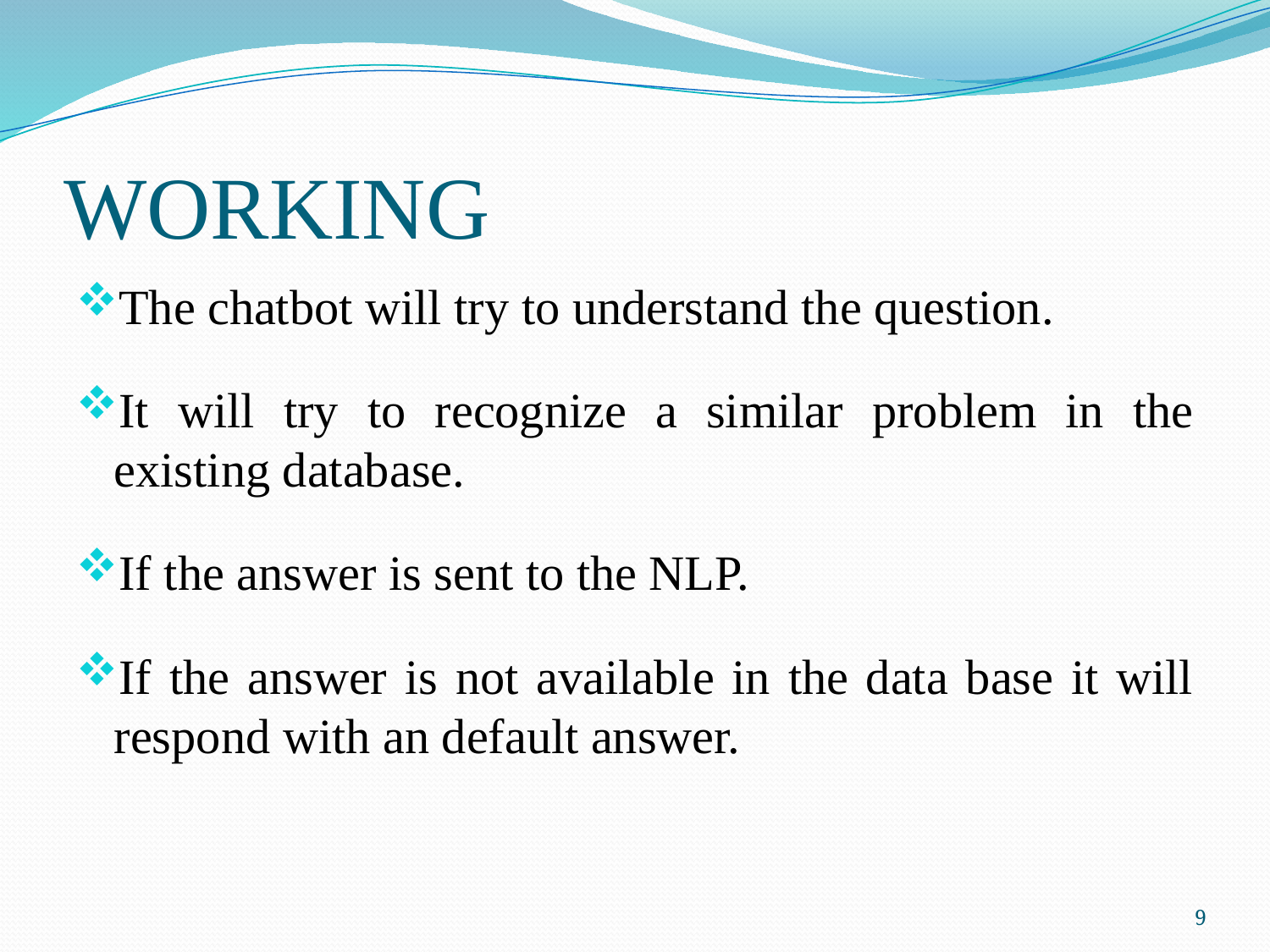

# WORKING
The chatbot will try to understand the question.

It will try to recognize a similar problem in the existing database.

If the answer is sent to the NLP.

If the answer is not available in the data base it will respond with an default answer.

9